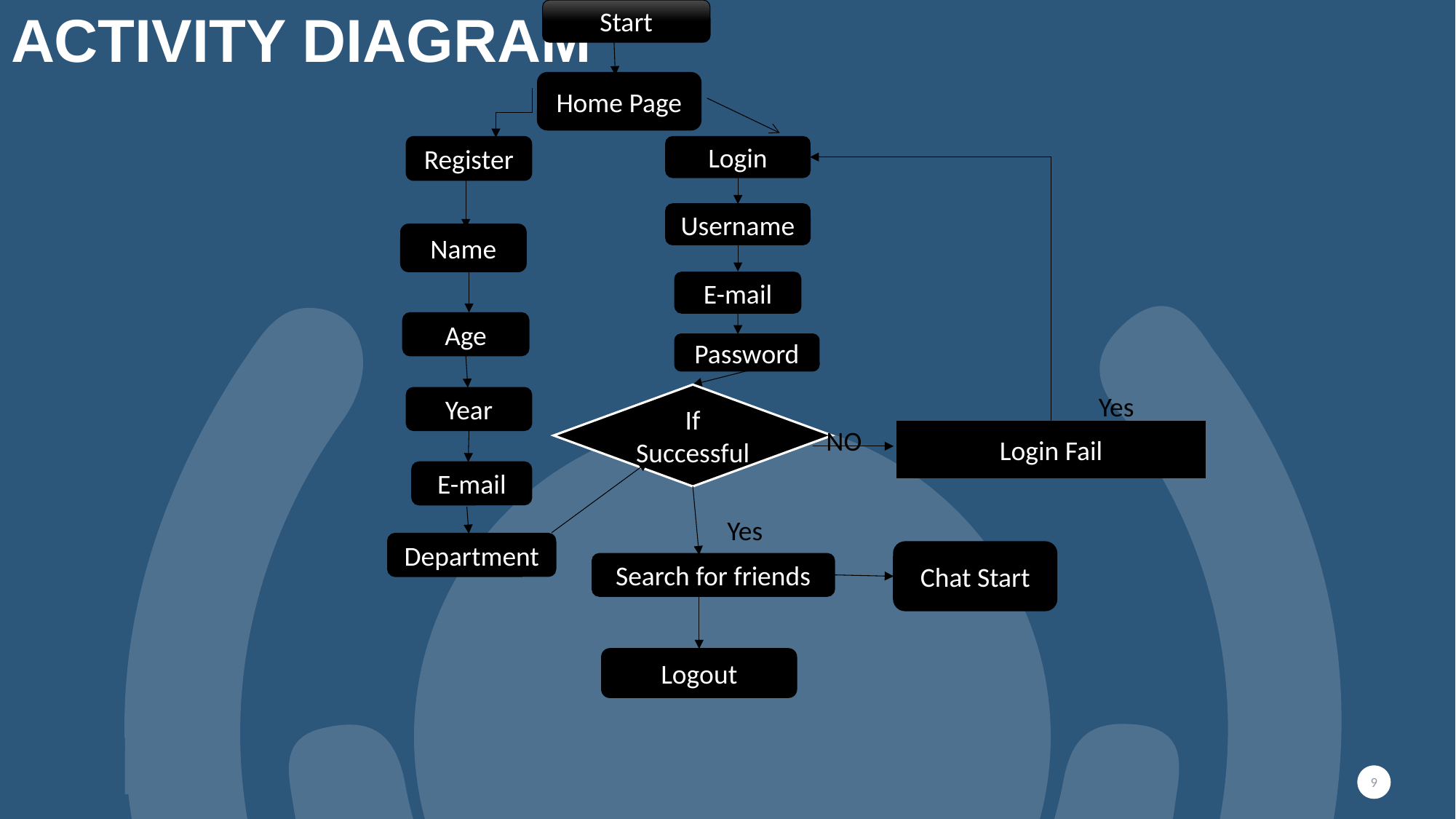

Start
# ACTIVITY Diagram
Home Page

Register
Login
Username
Name
E-mail
Age
Password
Yes
If Successful
Year
NO
Login Fail
E-mail
Yes
Department
Chat Start
Search for friends
Logout

9